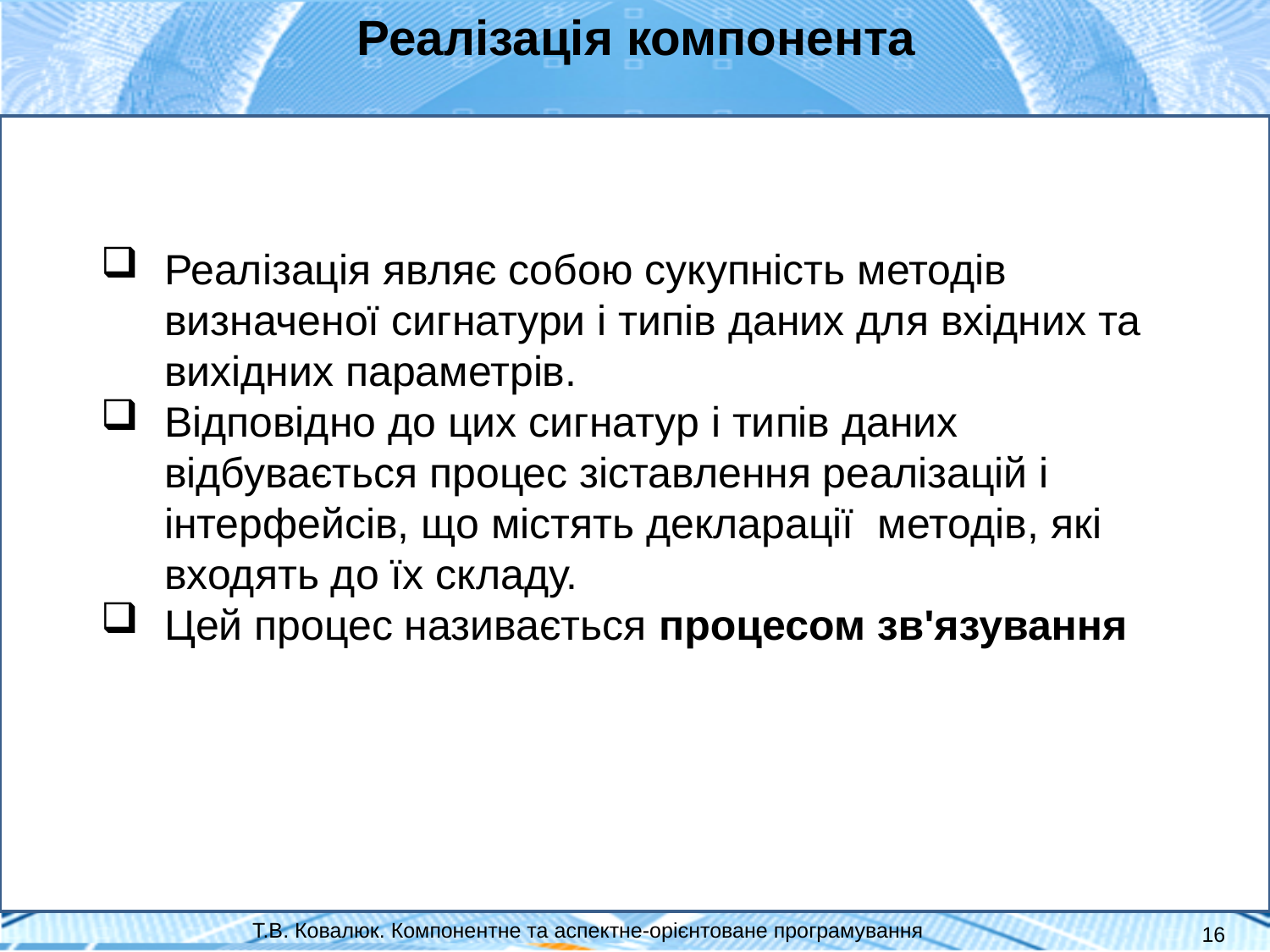

Реалізація компонента
Реалізація являє собою сукупність методів визначеної сигнатури і типів даних для вхідних та вихідних параметрів.
Відповідно до цих сигнатур і типів даних відбувається процес зіставлення реалізацій і інтерфейсів, що містять декларації  методів, які входять до їх складу.
Цей процес називається процесом зв'язування